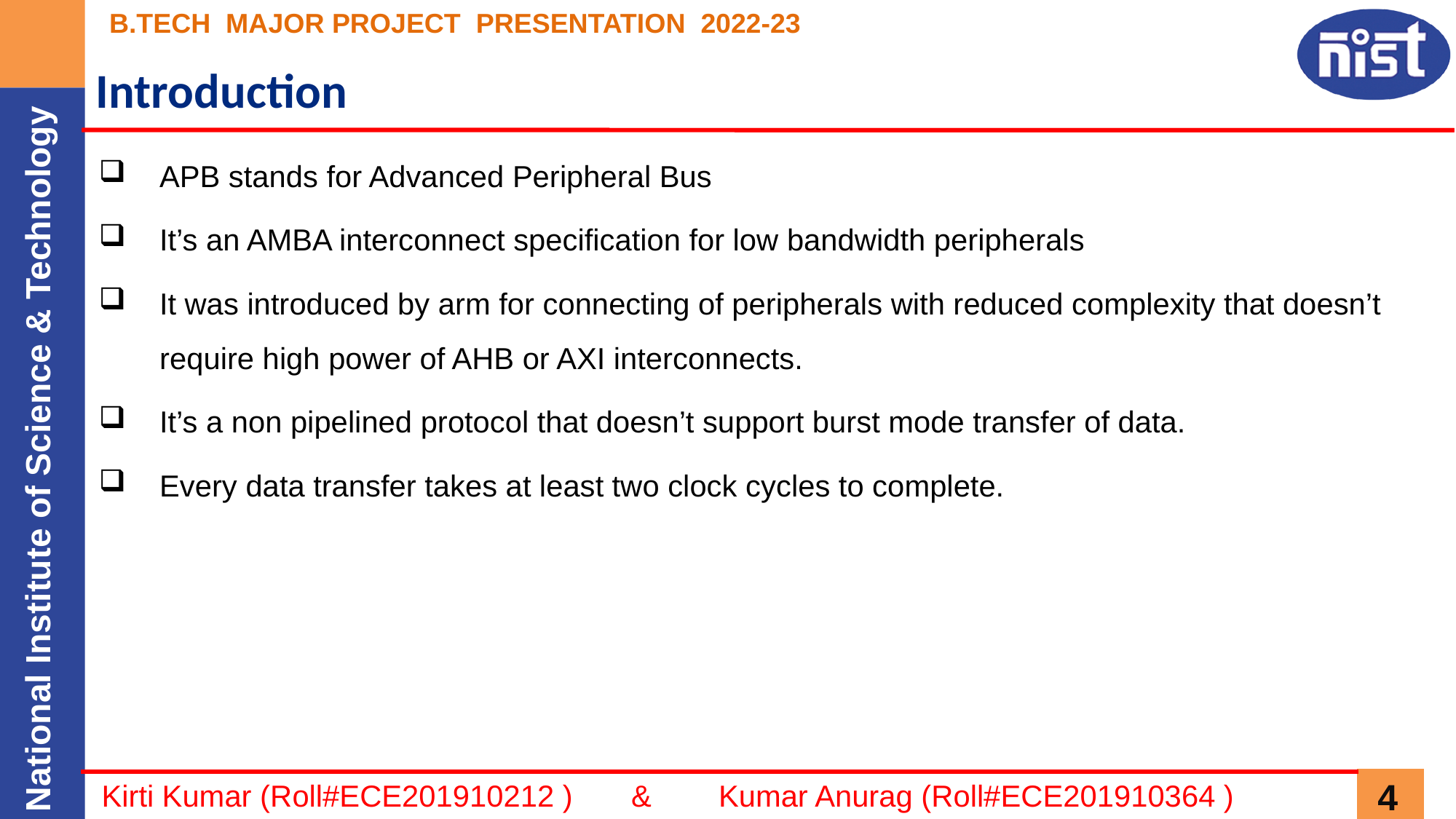

# Introduction
APB stands for Advanced Peripheral Bus
It’s an AMBA interconnect specification for low bandwidth peripherals
It was introduced by arm for connecting of peripherals with reduced complexity that doesn’t require high power of AHB or AXI interconnects.
It’s a non pipelined protocol that doesn’t support burst mode transfer of data.
Every data transfer takes at least two clock cycles to complete.